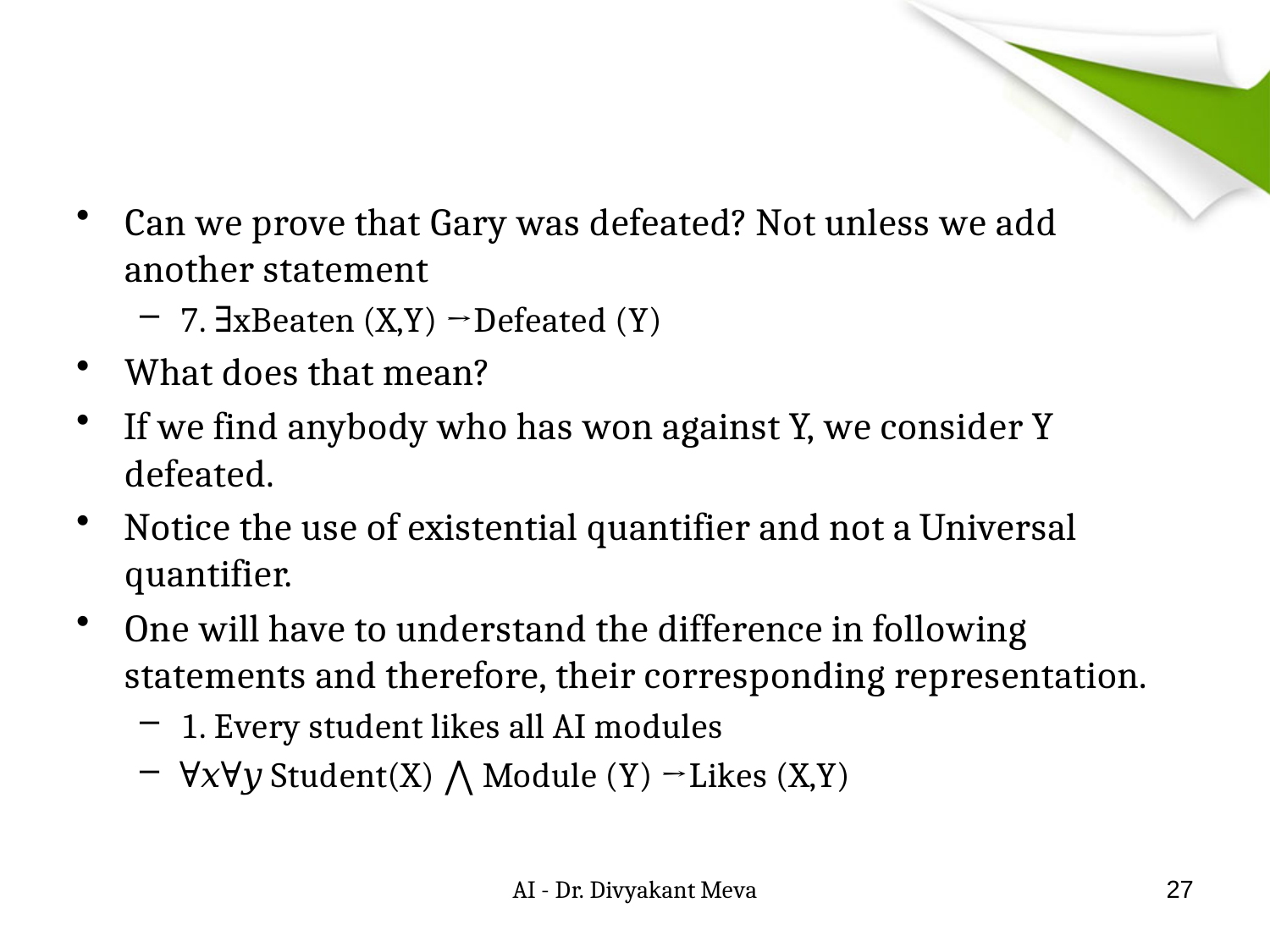

#
Can we prove that Gary was defeated? Not unless we add another statement
7. ∃xBeaten (X,Y) →Defeated (Y)
What does that mean?
If we find anybody who has won against Y, we consider Y defeated.
Notice the use of existential quantifier and not a Universal quantifier.
One will have to understand the difference in following statements and therefore, their corresponding representation.
1. Every student likes all AI modules
∀𝑥∀𝑦 Student(X) ⋀ Module (Y) →Likes (X,Y)
AI - Dr. Divyakant Meva
27